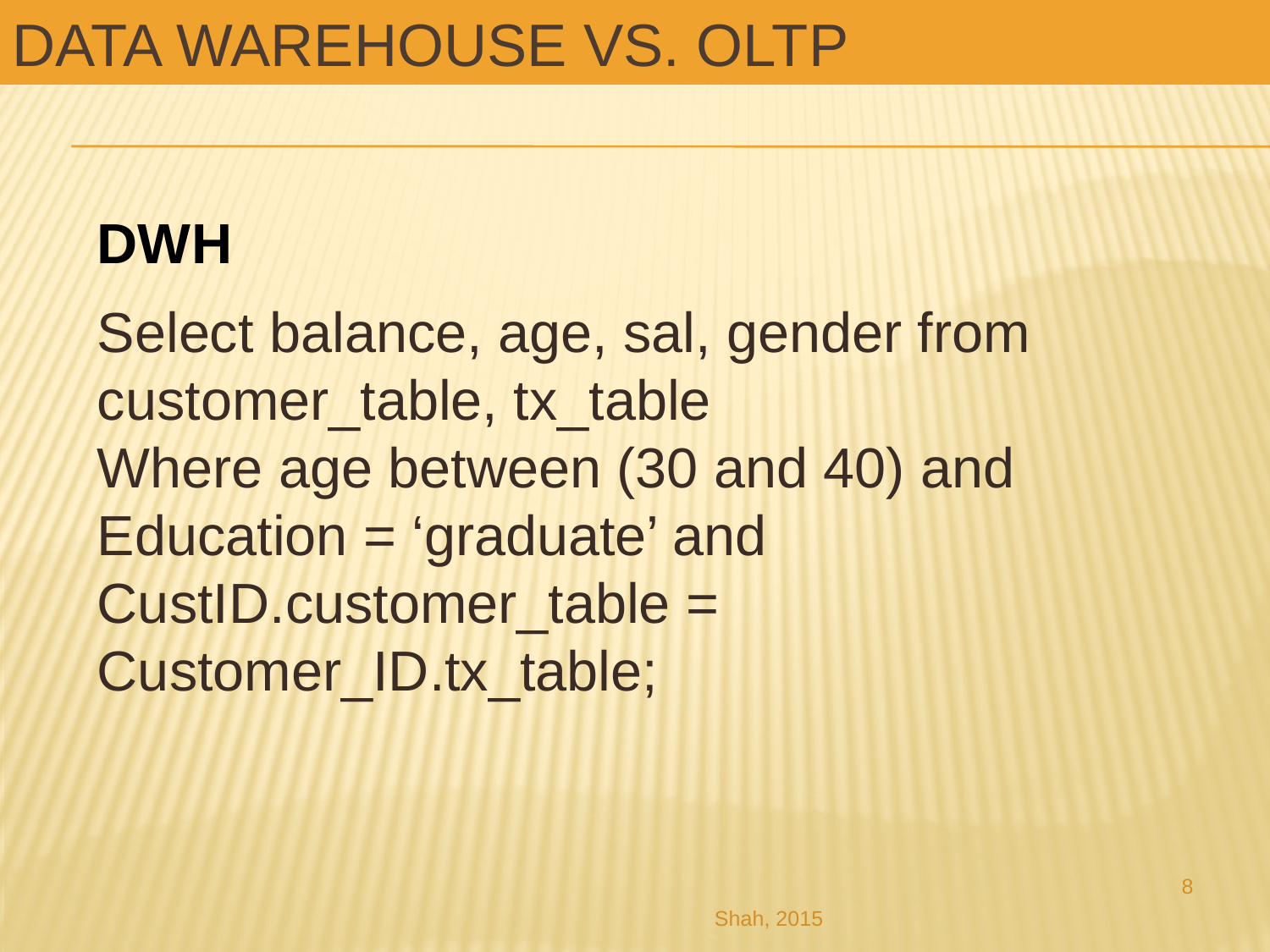

# Data Warehouse Vs. OLTP
DWH

Select balance, age, sal, gender from customer_table, tx_table
Where age between (30 and 40) and
Education = ‘graduate’ and
CustID.customer_table = Customer_ID.tx_table;
8
Shah, 2015